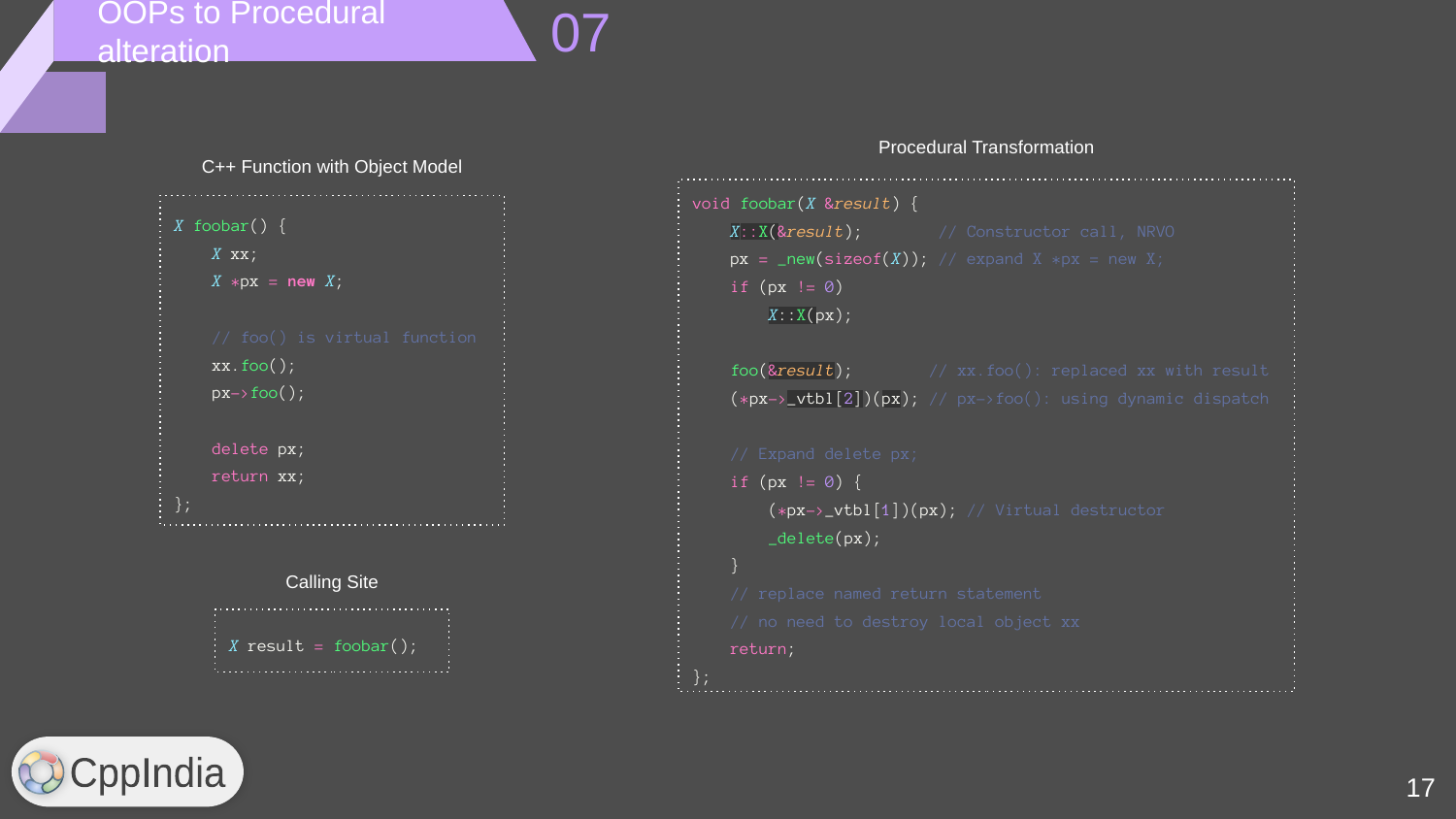

07

OOPs to Procedural alteration

Procedural Transformation
void foobar(X &result) {
    X::X(&result);        // Constructor call, NRVO
    px = _new(sizeof(X)); // expand X *px = new X;
    if (px != 0)
        X::X(px);

    foo(&result);        // xx.foo(): replaced xx with result
    (*px->_vtbl[2])(px); // px->foo(): using dynamic dispatch

    // Expand delete px;
    if (px != 0) {
        (*px->_vtbl[1])(px); // Virtual destructor
        _delete(px);
    }
    // replace named return statement
    // no need to destroy local object xx
    return;
};
C++ Function with Object Model
X foobar() {
    X xx;
    X *px = new X;

    // foo() is virtual function
    xx.foo();
    px->foo();

    delete px;
    return xx;
};
Calling Site
X result = foobar();
17